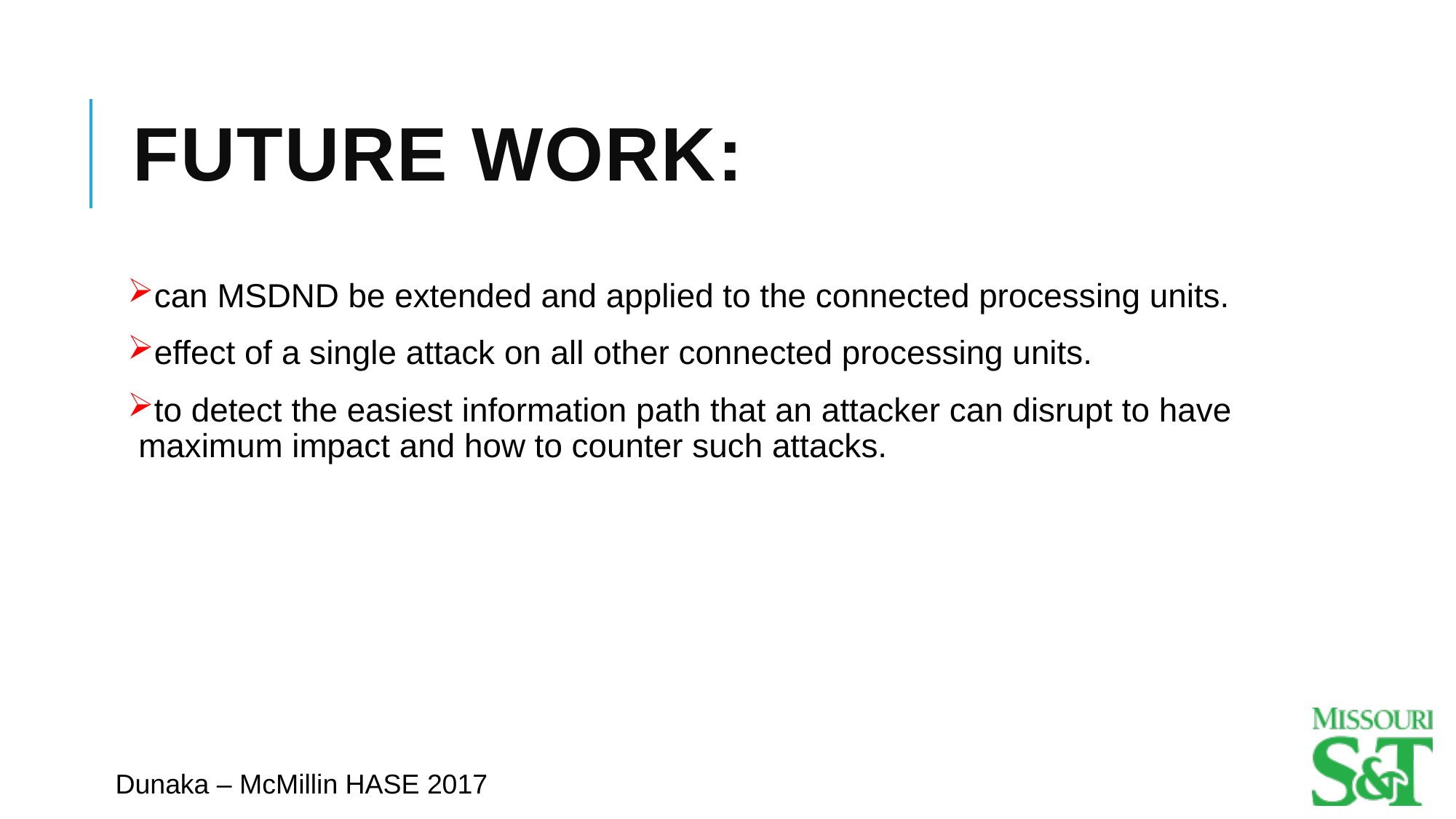

# Future work:
can MSDND be extended and applied to the connected processing units.
effect of a single attack on all other connected processing units.
to detect the easiest information path that an attacker can disrupt to have maximum impact and how to counter such attacks.